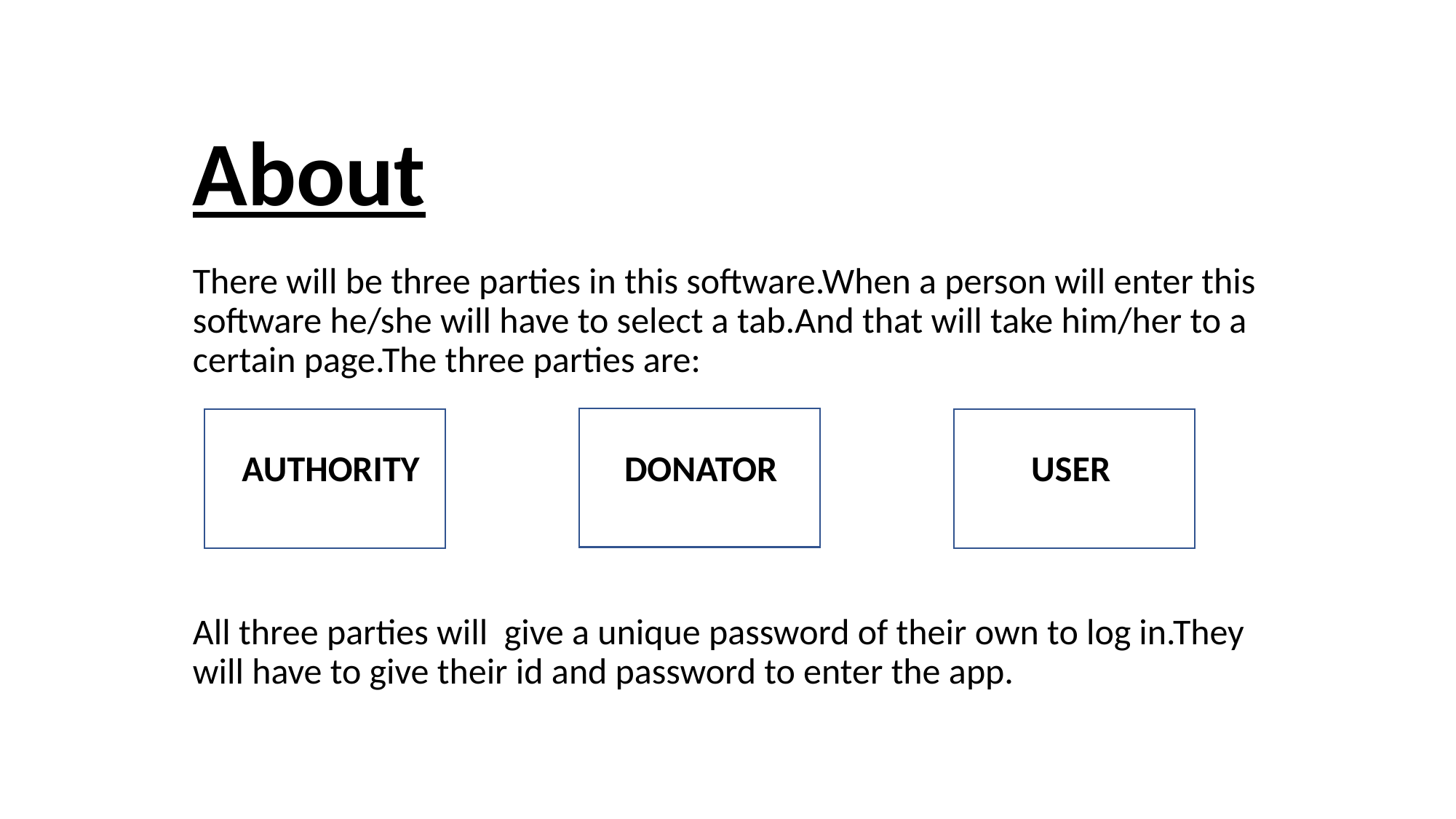

# About
There will be three parties in this software.When a person will enter this software he/she will have to select a tab.And that will take him/her to a certain page.The three parties are:

      AUTHORITY                         DONATOR                               USER

All three parties will  give a unique password of their own to log in.They will have to give their id and password to enter the app.